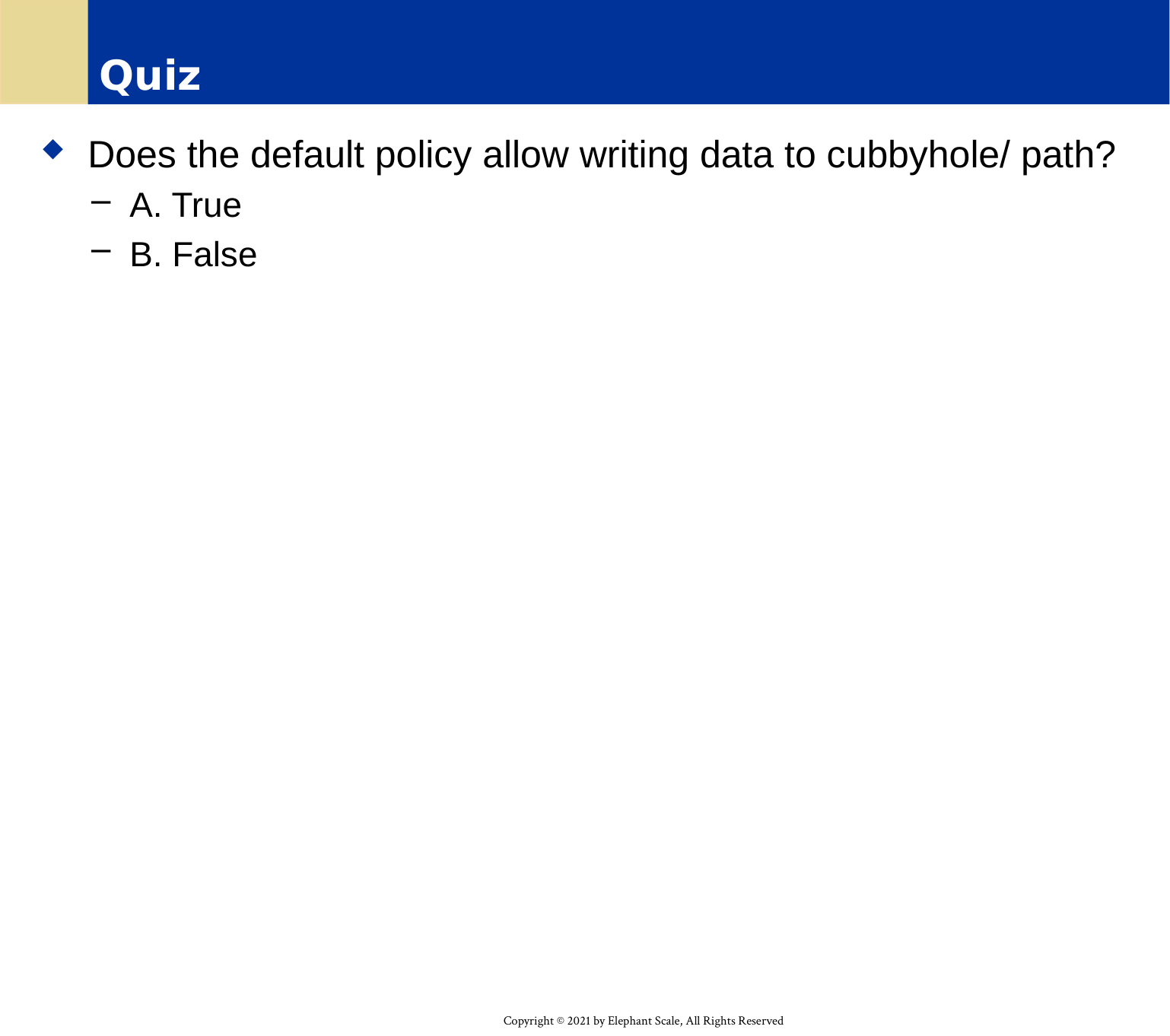

# Quiz
 Does the default policy allow writing data to cubbyhole/ path?
 A. True
 B. False
Copyright © 2021 by Elephant Scale, All Rights Reserved